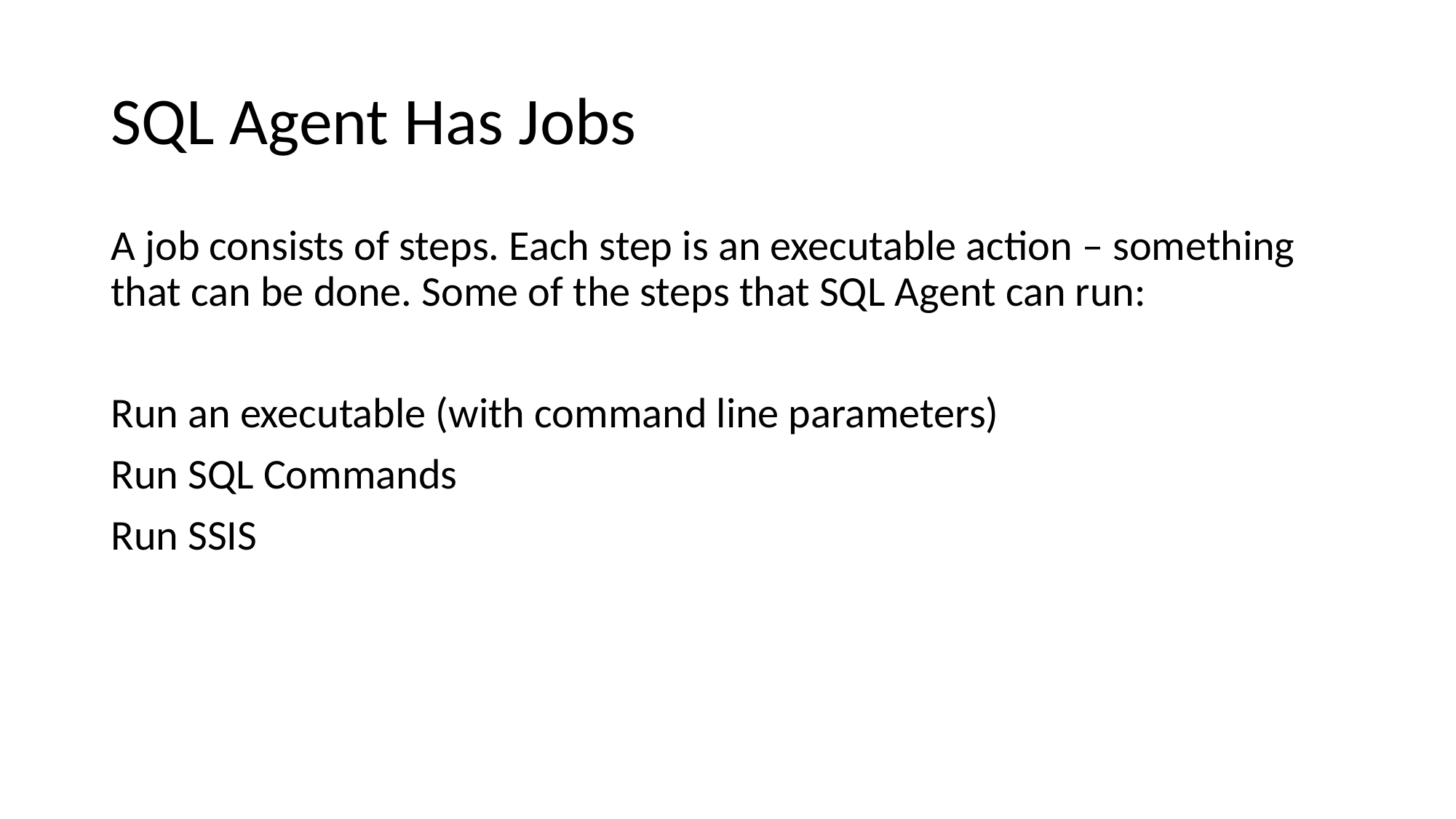

# SQL Agent Has Jobs
A job consists of steps. Each step is an executable action – something that can be done. Some of the steps that SQL Agent can run:

Run an executable (with command line parameters)
Run SQL Commands
Run SSIS